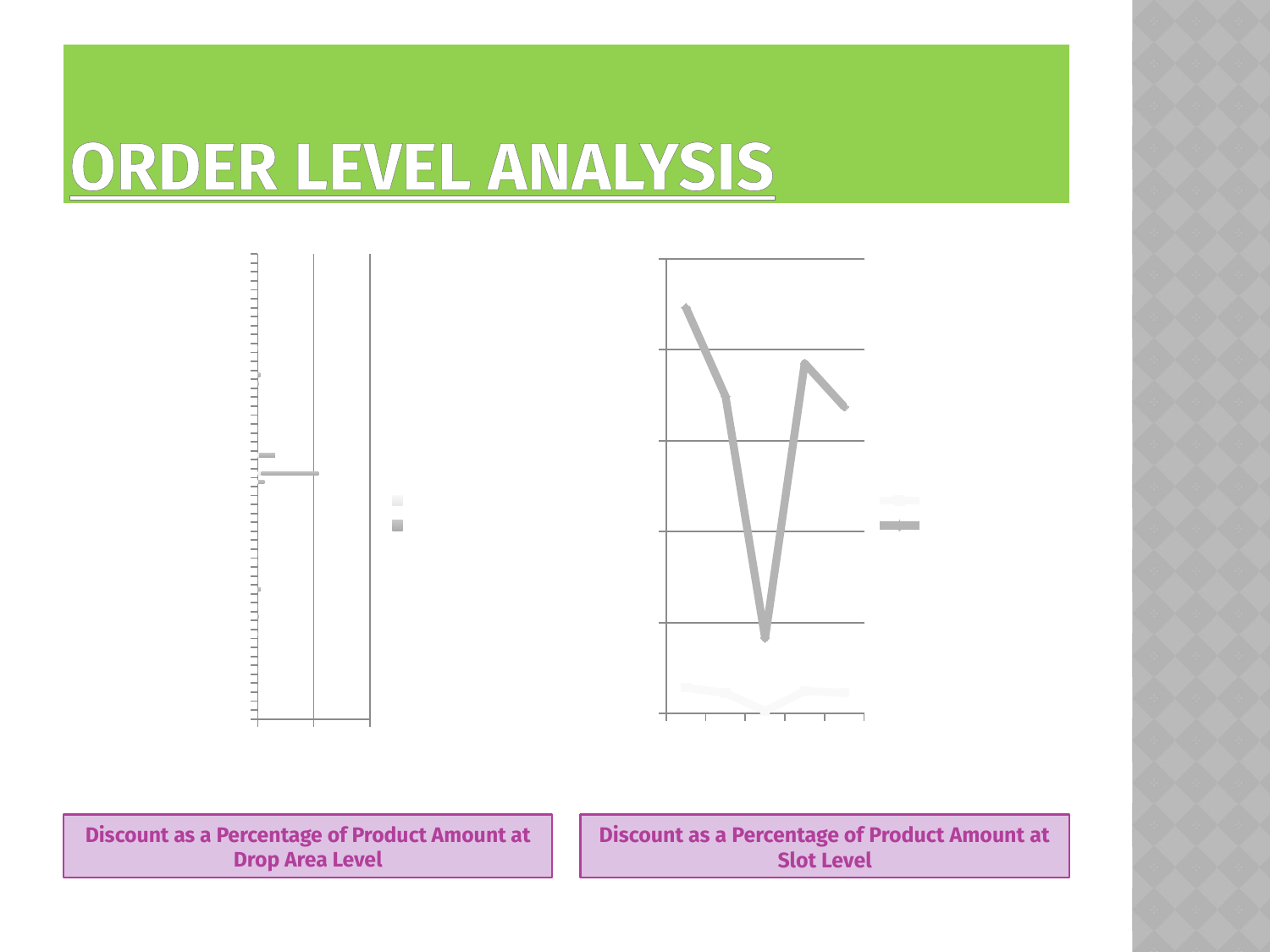

# Order Level Analysis

### Chart

| Category | Sum of Discount | Sum of Product Amount |
|---|---|---|
| Akshaya Nagar | 157.0 | 10567.0 |
| Arekere | 19.0 | 2310.0 |
| Banashankari Stage 2 | 0.0 | 700.0 |
| Bannerghatta | 121.0 | 4711.0 |
| Basavanagudi | 0.0 | 2049.0 |
| Bellandur - Off Sarjapur Road | 1293.0 | 17343.0 |
| Bellandur, APR | 555.0 | 18883.0 |
| Bellandur, Ecospace | 0.0 | 660.0 |
| Bellandur, ETV | 0.0 | 420.0 |
| Bellandur, Green Glen | 2485.0 | 53442.0 |
| Bellandur, Sakara | 149.0 | 4768.0 |
| Bellandur, Sarjapur Road | 872.0 | 76201.0 |
| Bilekahalli | 541.0 | 6961.0 |
| Binnipet | 0.0 | 78.0 |
| Bomannahali - MicoLayout | 9403.0 | 267566.0 |
| Bommanahalli | 446.0 | 19334.0 |
| Brookefield | 0.0 | 579.0 |
| BTM Stage 1 | 790.0 | 12122.0 |
| BTM Stage 2 | 453.0 | 10975.0 |
| Challagatta | 0.0 | 298.0 |
| Cox Town | None | None |
| CV Raman Nagar | 0.0 | 1134.0 |
| Devarachikanna Halli | 327.0 | 5279.0 |
| Doddanekundi | 14.0 | 420.0 |
| Domlur, EGL | 124.0 | 3701.0 |
| Frazer Town | 0.0 | 1040.0 |
| Harlur | 52443.0 | 540493.0 |
| HSR Layout | 318047.0 | 5133185.0 |
| Indiranagar | 87.0 | 3061.0 |
| ITI Layout | 106154.0 | 1442083.0 |
| Jayanagar | 99.0 | 1779.0 |
| JP Nagar Phase 1-3 | 99.0 | 1558.0 |
| JP Nagar Phase 4-5 | 102.0 | 5649.0 |
| JP Nagar Phase 6-7 | 5.0 | 3682.0 |
| JP Nagar Phase 8-9 | 5.0 | 1206.0 |
| Kadubeesanhali, Prestige | 10.0 | 4030.0 |
| Kadubeesanhali, PTP | 0.0 | 639.0 |
| Koramangala, Ejipura | 2781.0 | 66600.0 |
| Kudlu | 10434.0 | 219081.0 |
| Kumaraswamy Layout | 0.0 | 2630.0 |
| Mahadevapura | 0.0 | 675.0 |
| Manipal County | 1754.0 | 35928.0 |
| Marathahalli | 0.0 | 855.0 |
| Pattandur | 0.0 | 648.0 |
| Richmond Town | 0.0 | 2231.0 |
| Sarjapur Road | 119.0 | 10905.0 |
| Victoria Layout | 35.0 | 495.0 |
| Vimanapura | 0.0 | 468.0 |
| Viveka Nagar | 7.0 | 1521.0 |
| Whitefield | None | None |
| Wilson Garden, Shantinagar | 30.0 | 970.0 |
| Yemalur | 203.0 | 2936.0 |

### Chart

| Category | Sum of Discount | Sum of Product Amount |
|---|---|---|
| Afternoon | 142266.0 | 2232478.0 |
| Evening | 113173.0 | 1744249.0 |
| Late Night | 15499.0 | 415926.0 |
| Morning | 124189.0 | 1925245.0 |
| Night | 115036.0 | 1686951.0 |
Discount as a Percentage of Product Amount at Drop Area Level
Discount as a Percentage of Product Amount at Slot Level